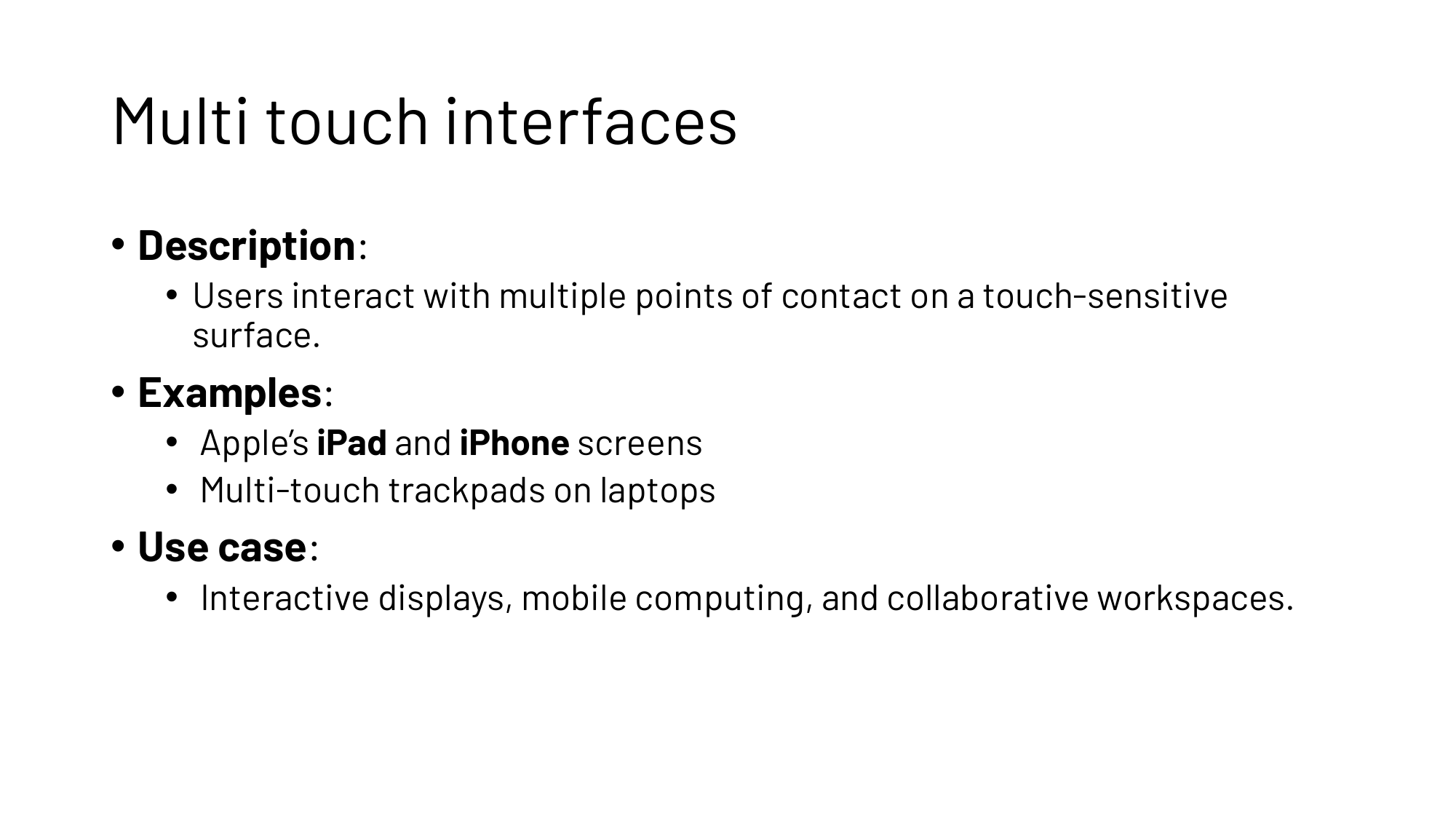

# Multi touch interfaces
Description:
Users interact with multiple points of contact on a touch-sensitive surface.
Examples:
Apple’s iPad and iPhone screens
Multi-touch trackpads on laptops
Use case:
 Interactive displays, mobile computing, and collaborative workspaces.